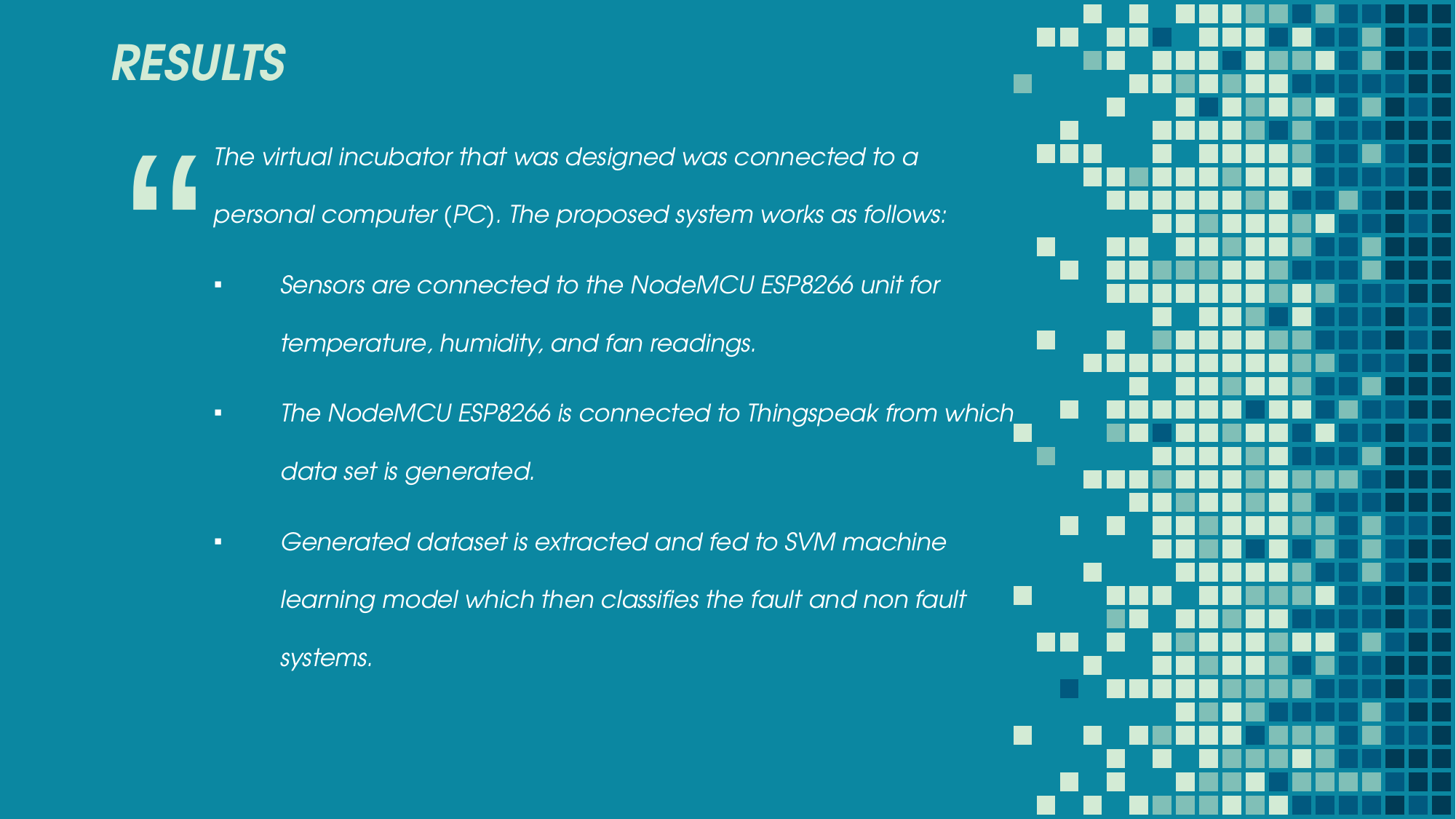

RESULTS
The virtual incubator that was designed was connected to a personal computer (PC). The proposed system works as follows:
Sensors are connected to the NodeMCU ESP8266 unit for temperature, humidity, and fan readings.
The NodeMCU ESP8266 is connected to Thingspeak from which data set is generated.
Generated dataset is extracted and fed to SVM machine learning model which then classifies the fault and non fault systems.